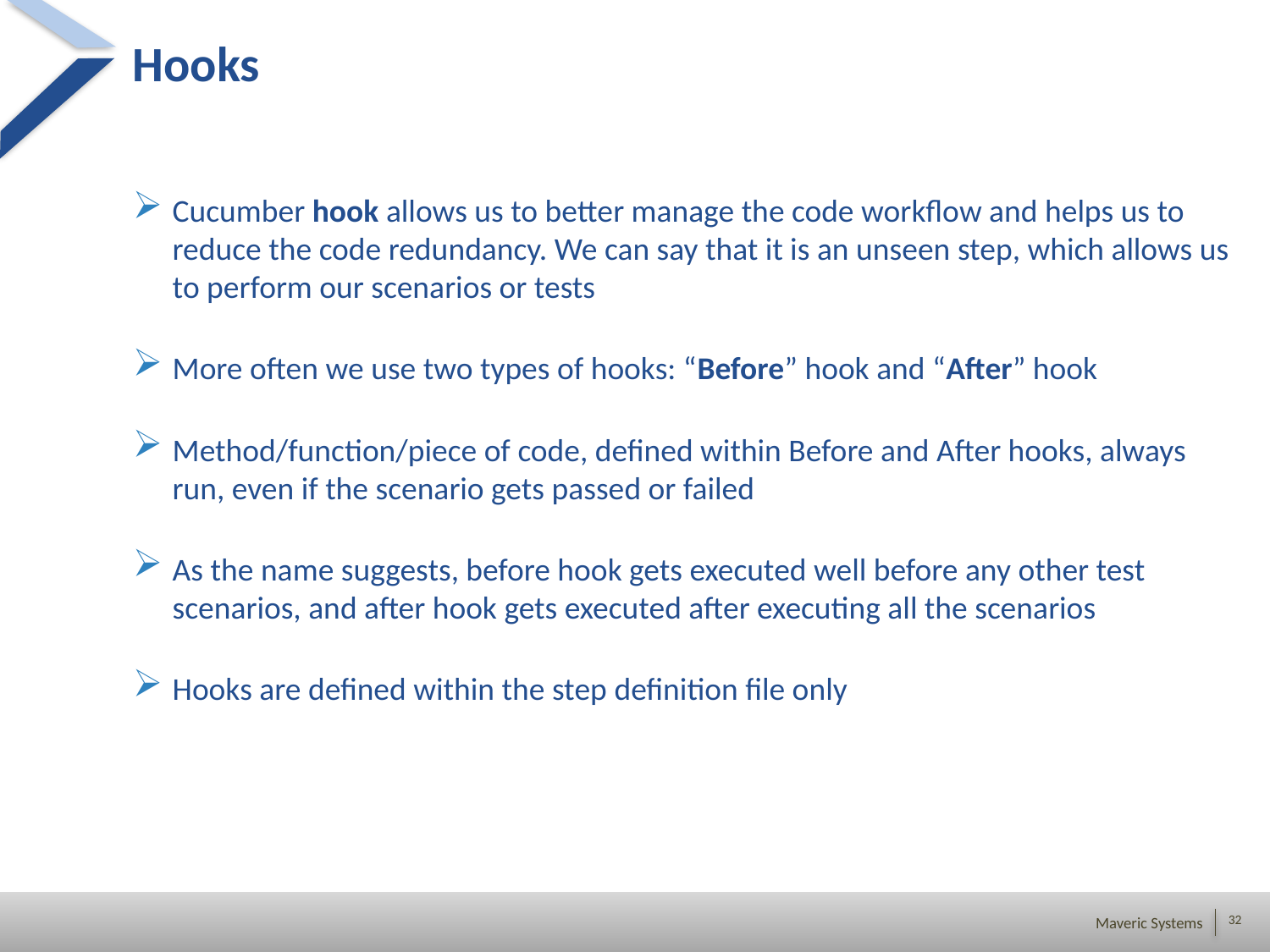

# Hooks
Cucumber hook allows us to better manage the code workflow and helps us to reduce the code redundancy. We can say that it is an unseen step, which allows us to perform our scenarios or tests

More often we use two types of hooks: “Before” hook and “After” hook

Method/function/piece of code, defined within Before and After hooks, always run, even if the scenario gets passed or failed

As the name suggests, before hook gets executed well before any other test scenarios, and after hook gets executed after executing all the scenarios

Hooks are defined within the step definition file only